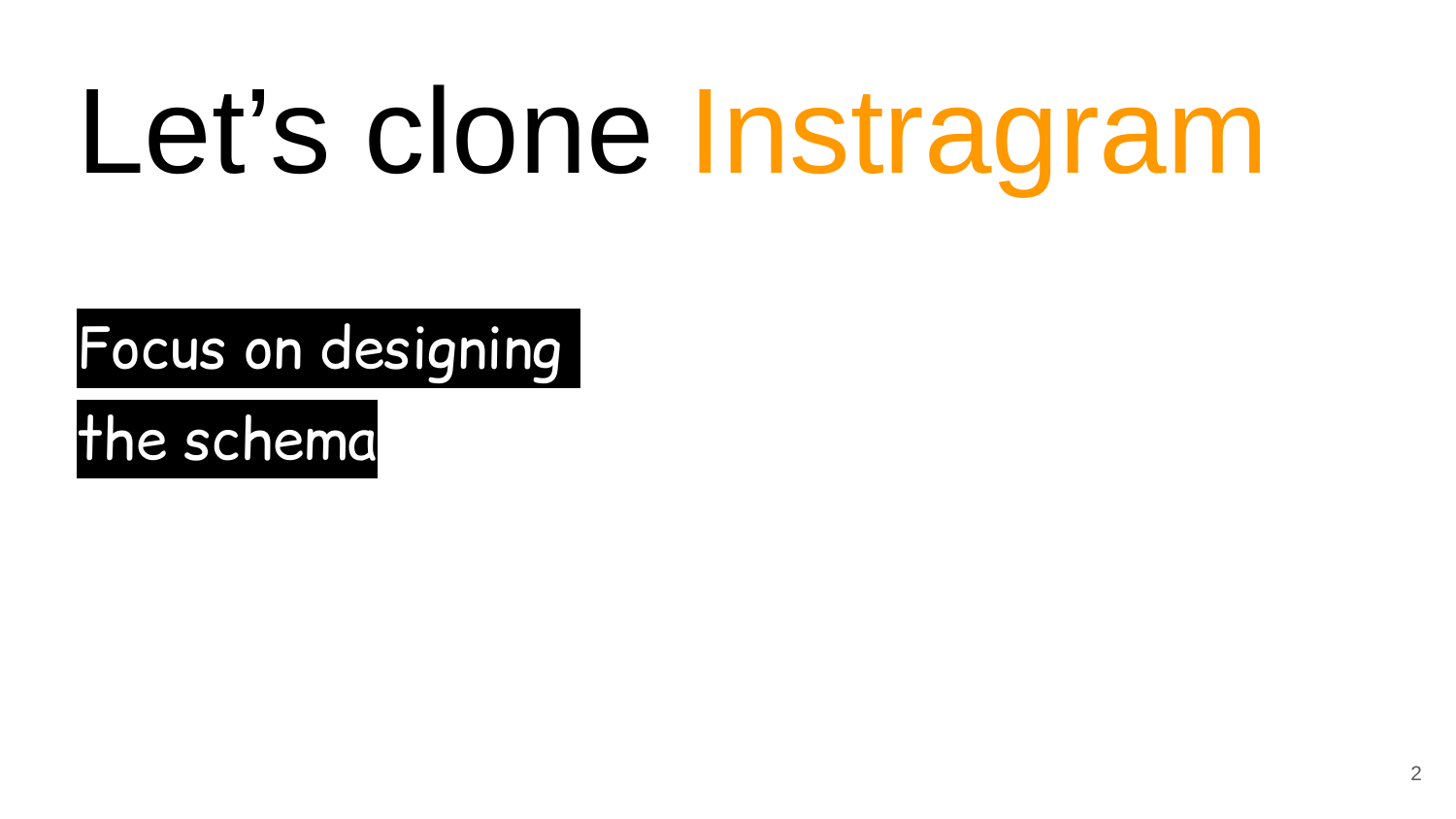

Let’s clone Instragram

Focus on designing
the schema

2